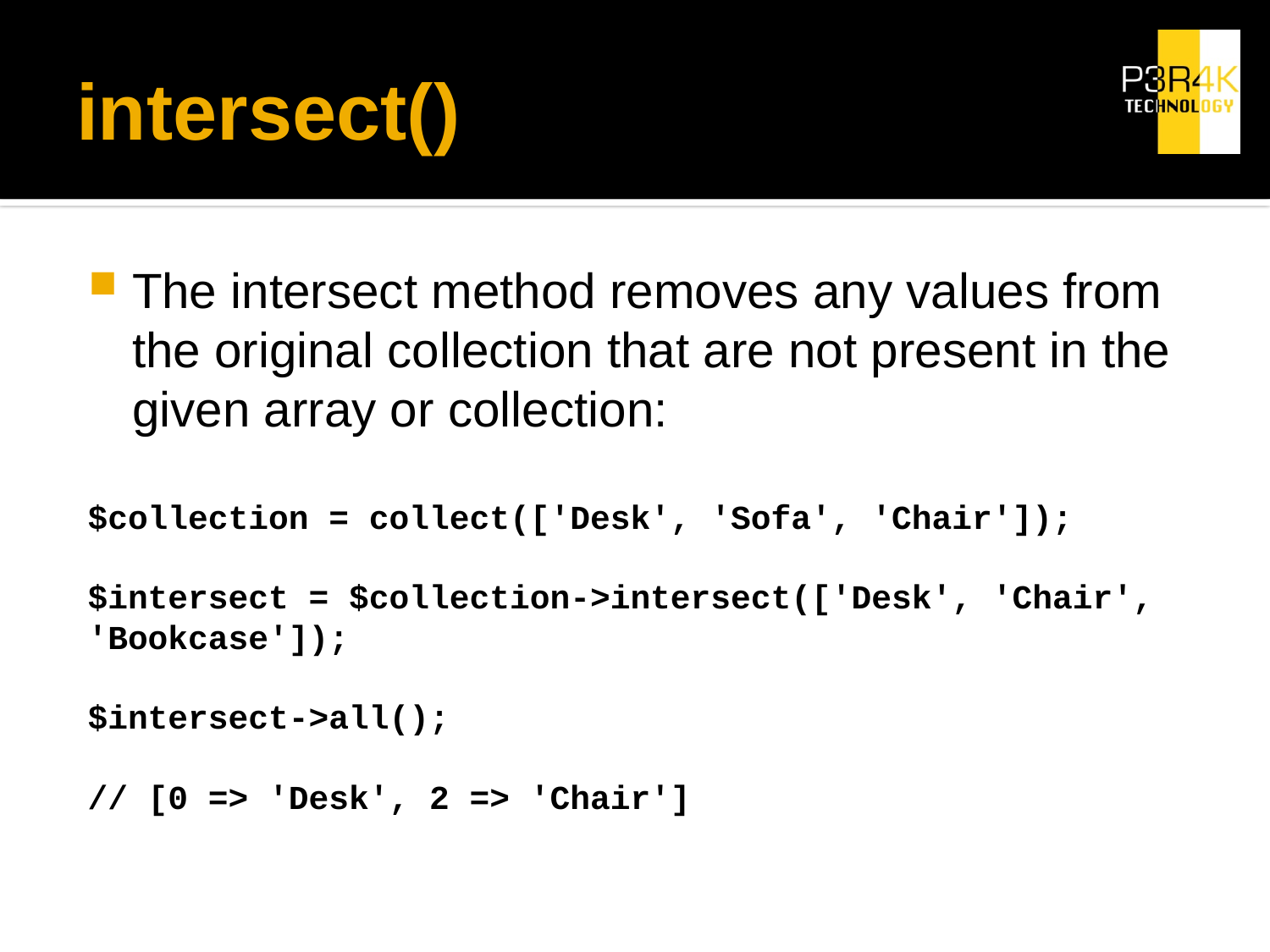

# intersect()
The intersect method removes any values from the original collection that are not present in the given array or collection:

$collection = collect(['Desk', 'Sofa', 'Chair']);

$intersect = $collection->intersect(['Desk', 'Chair', 'Bookcase']);

$intersect->all();

// [0 => 'Desk', 2 => 'Chair']